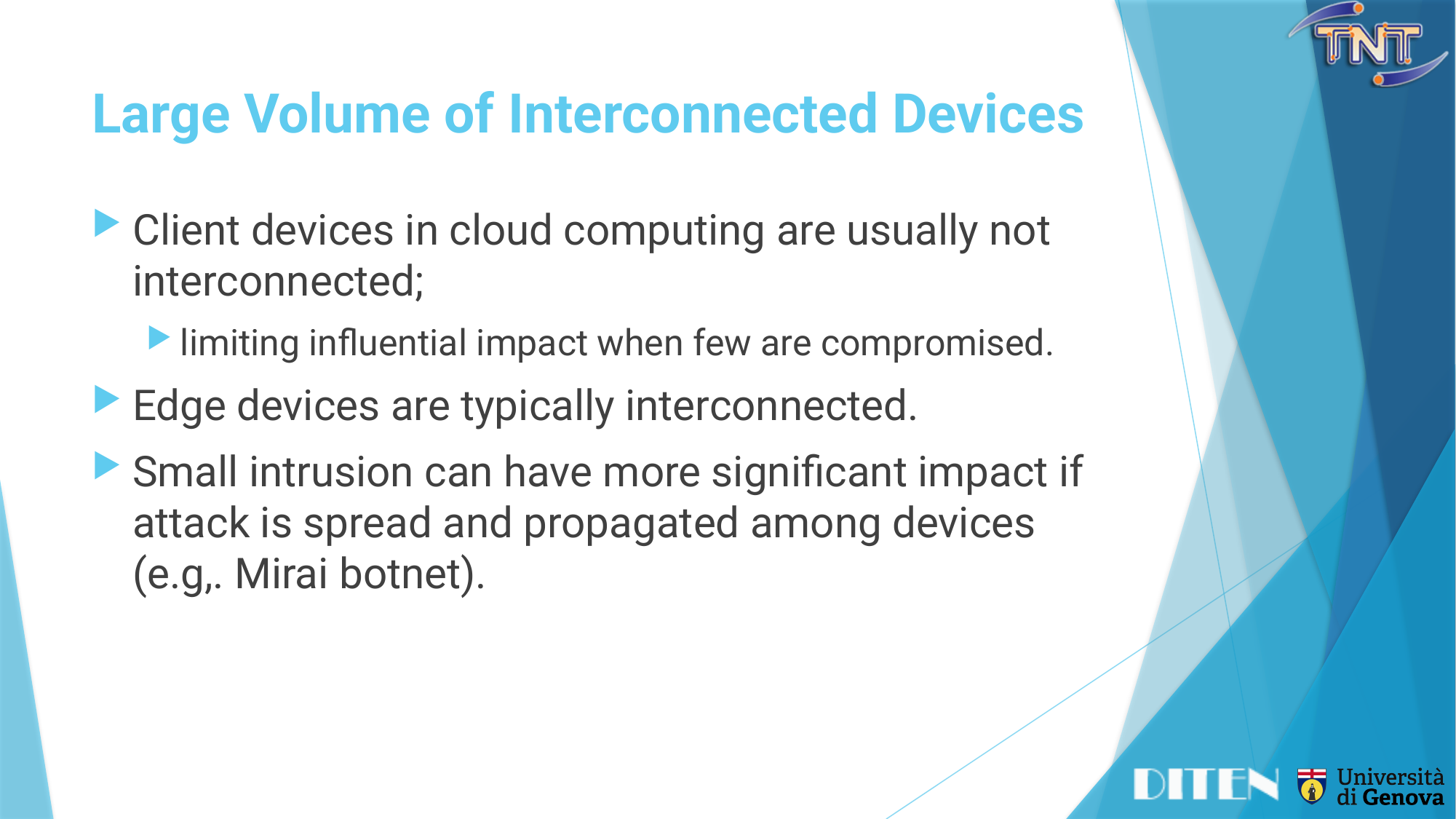

# Large Volume of Interconnected Devices
Client devices in cloud computing are usually not interconnected;
limiting influential impact when few are compromised.
Edge devices are typically interconnected.
Small intrusion can have more significant impact if attack is spread and propagated among devices (e.g,. Mirai botnet).